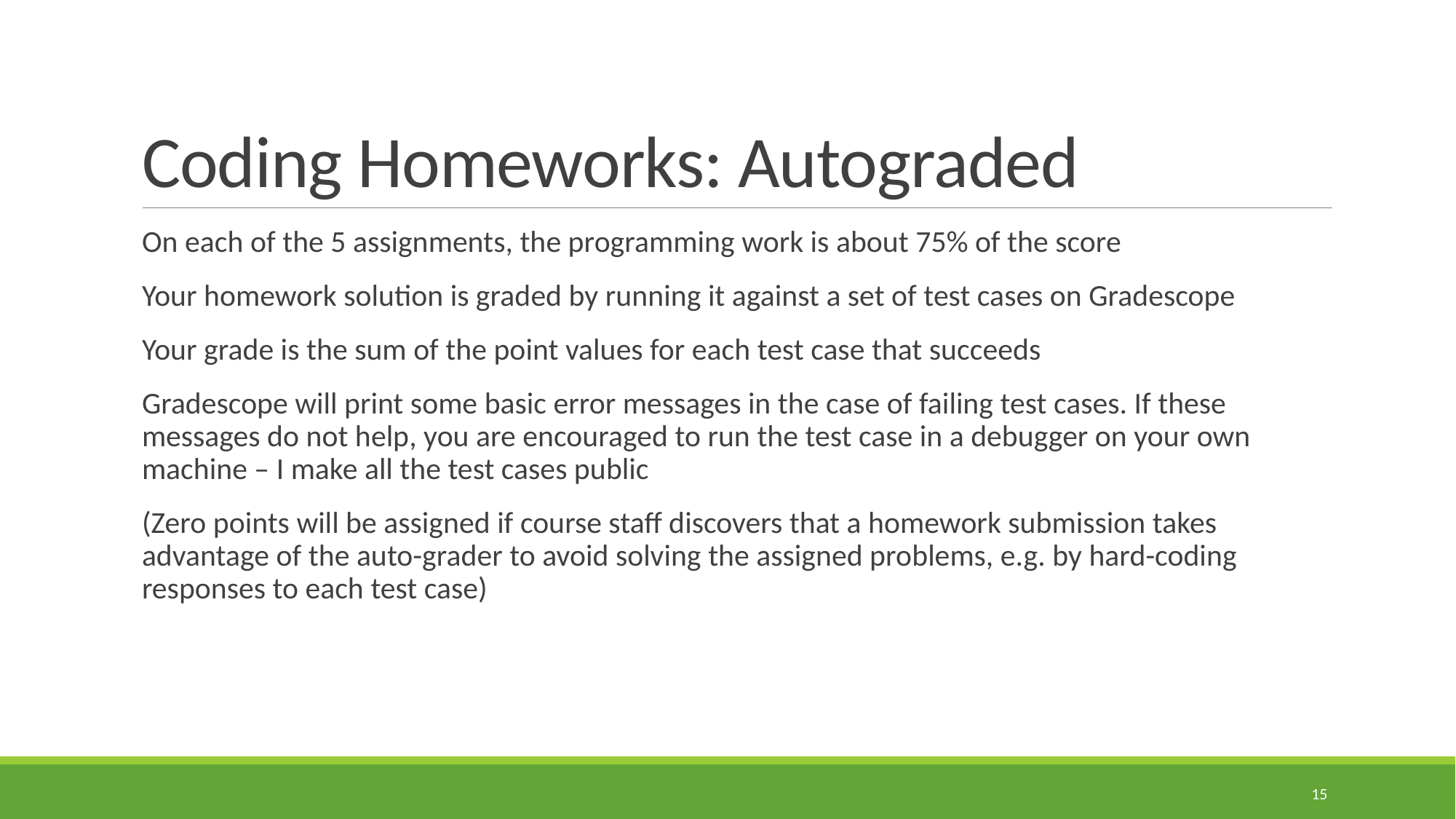

# Coding Homeworks: Autograded
On each of the 5 assignments, the programming work is about 75% of the score
Your homework solution is graded by running it against a set of test cases on Gradescope
Your grade is the sum of the point values for each test case that succeeds
Gradescope will print some basic error messages in the case of failing test cases. If these messages do not help, you are encouraged to run the test case in a debugger on your own machine – I make all the test cases public
(Zero points will be assigned if course staff discovers that a homework submission takes advantage of the auto-grader to avoid solving the assigned problems, e.g. by hard-coding responses to each test case)
15